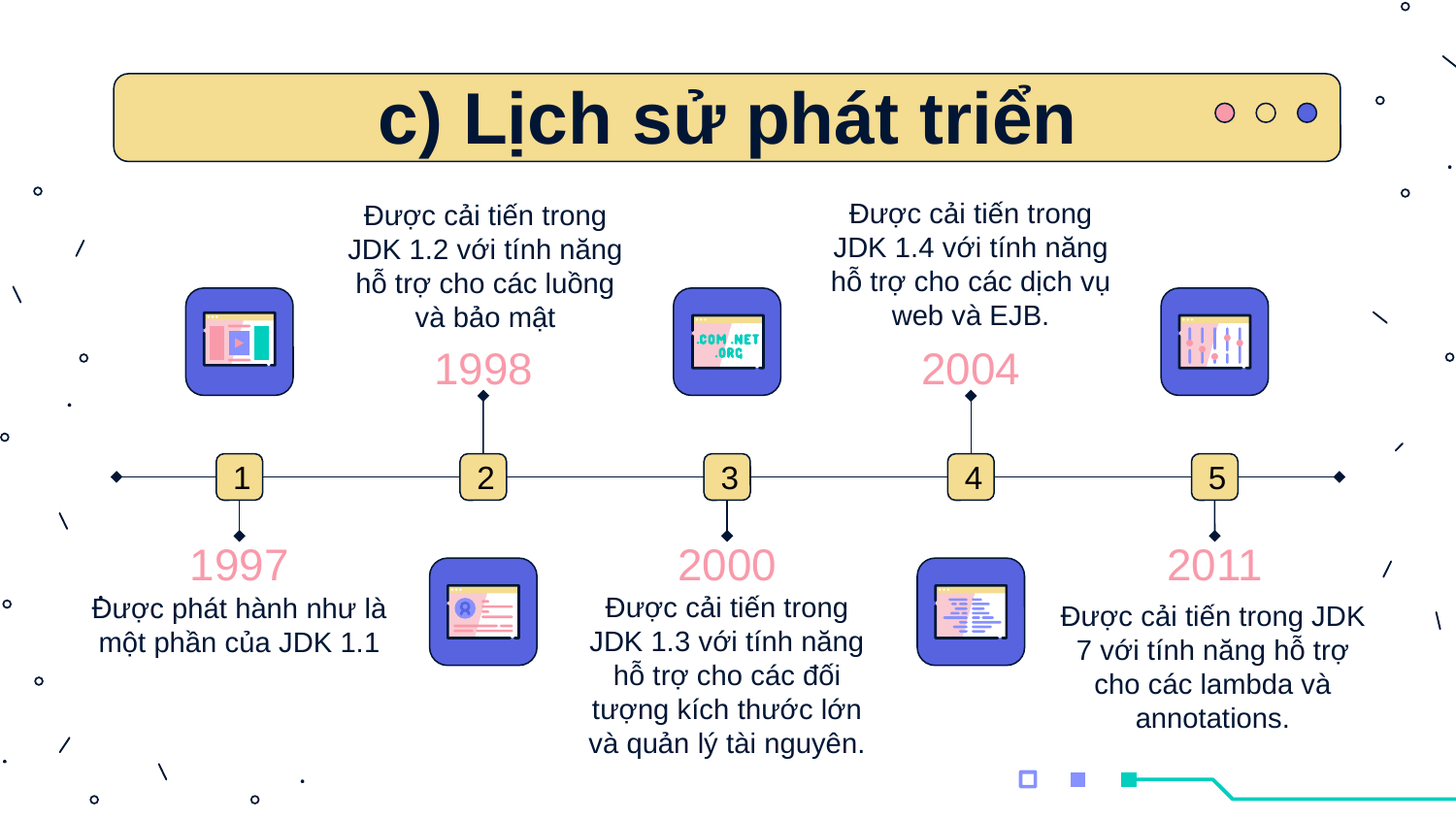

# c) Lịch sử phát triển

Được cải tiến trong JDK 1.4 với tính năng hỗ trợ cho các dịch vụ web và EJB.
Được cải tiến trong JDK 1.2 với tính năng hỗ trợ cho các luồng và bảo mật

1998
2004
1
2
3
4
5
1997
2000
2011

Được cải tiến trong JDK 1.3 với tính năng hỗ trợ cho các đối tượng kích thước lớn và quản lý tài nguyên.
Được phát hành như là một phần của JDK 1.1
Được cải tiến trong JDK 7 với tính năng hỗ trợ cho các lambda và annotations.